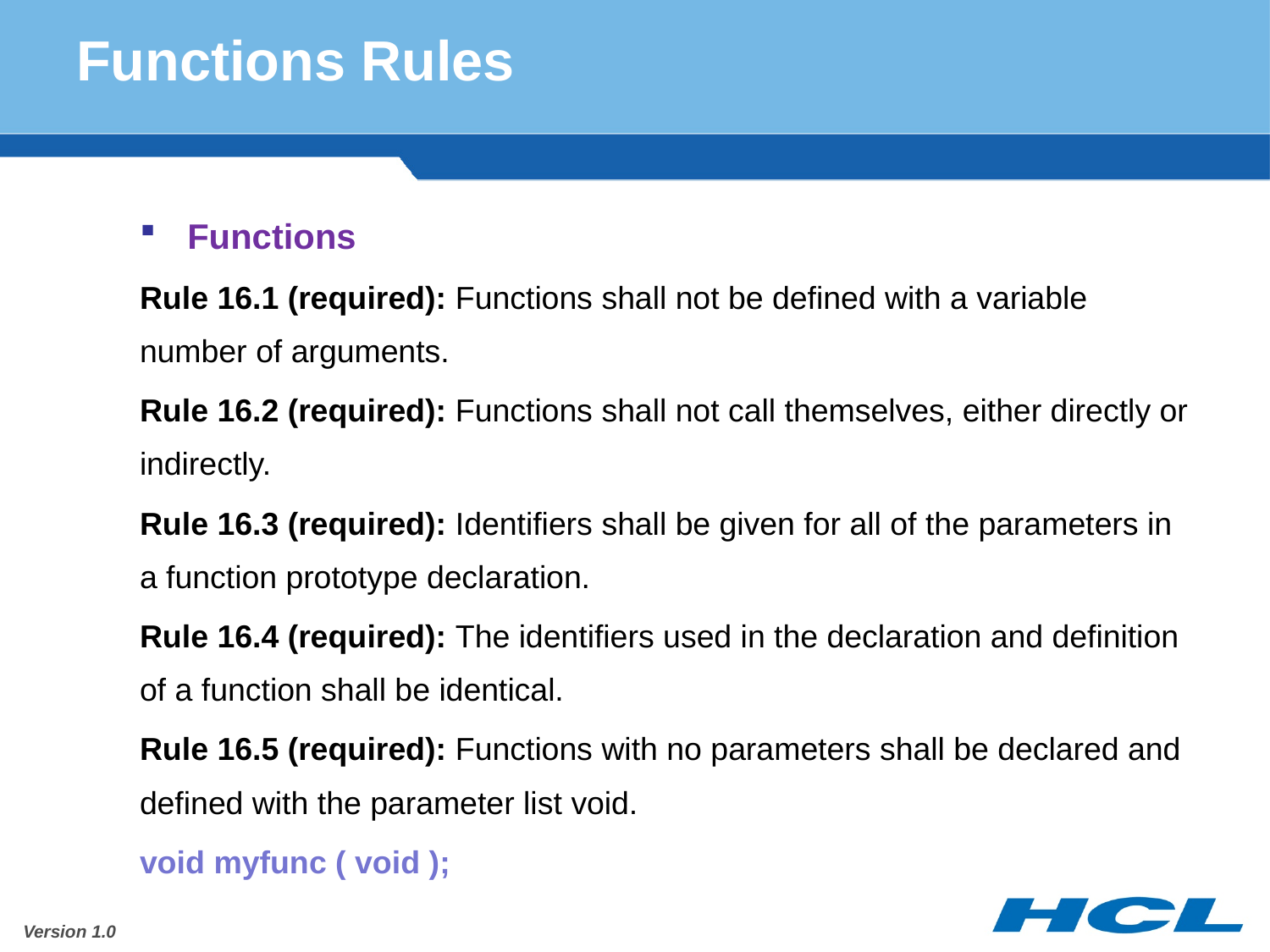

# Functions Rules
Functions
Rule 16.1 (required): Functions shall not be defined with a variable number of arguments.
Rule 16.2 (required): Functions shall not call themselves, either directly or indirectly.
Rule 16.3 (required): Identifiers shall be given for all of the parameters in a function prototype declaration.
Rule 16.4 (required): The identifiers used in the declaration and definition of a function shall be identical.
Rule 16.5 (required): Functions with no parameters shall be declared and defined with the parameter list void.
void myfunc ( void );
60